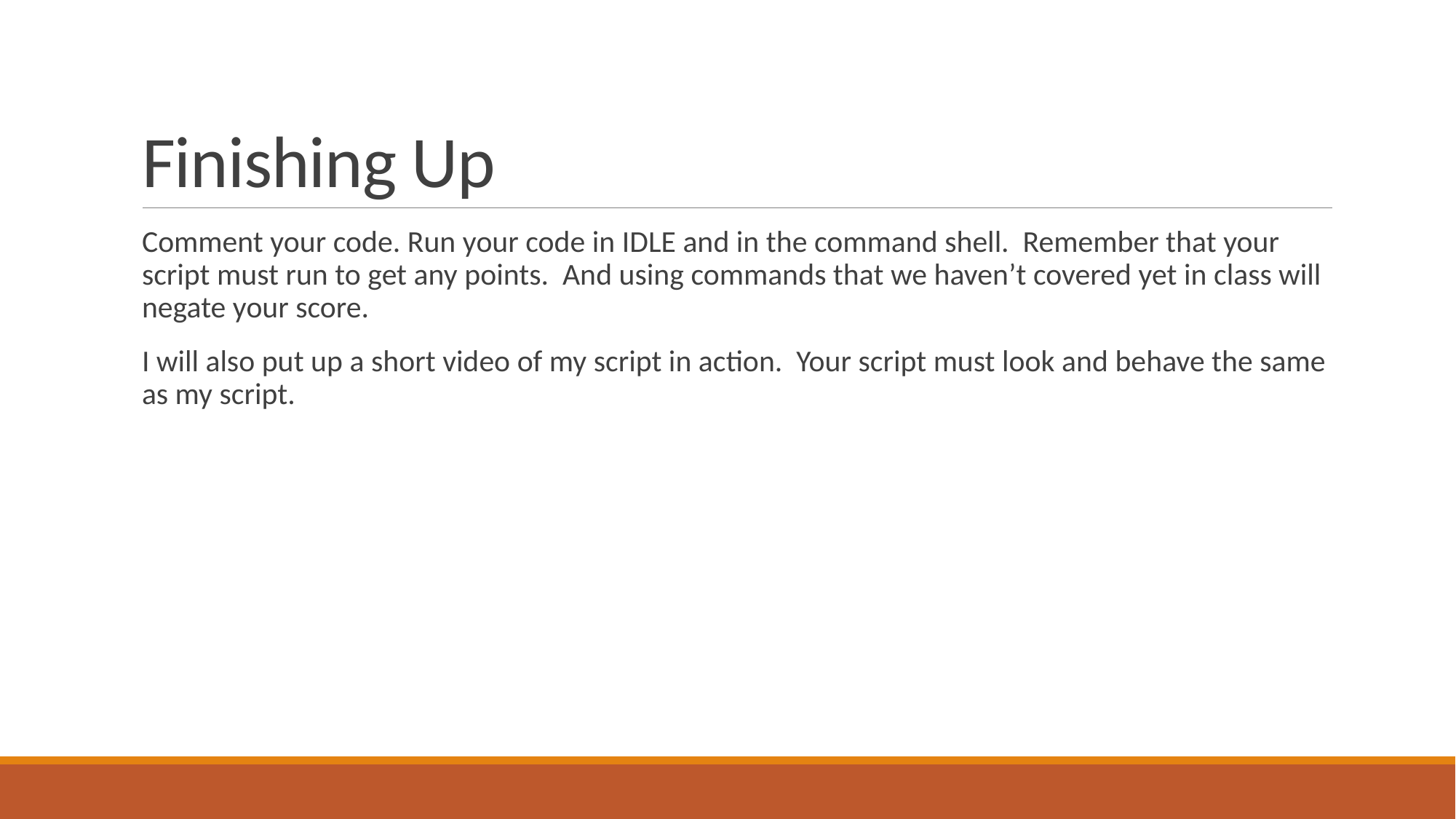

# Finishing Up
Comment your code. Run your code in IDLE and in the command shell.  Remember that your script must run to get any points.  And using commands that we haven’t covered yet in class will negate your score.
I will also put up a short video of my script in action.  Your script must look and behave the same as my script.